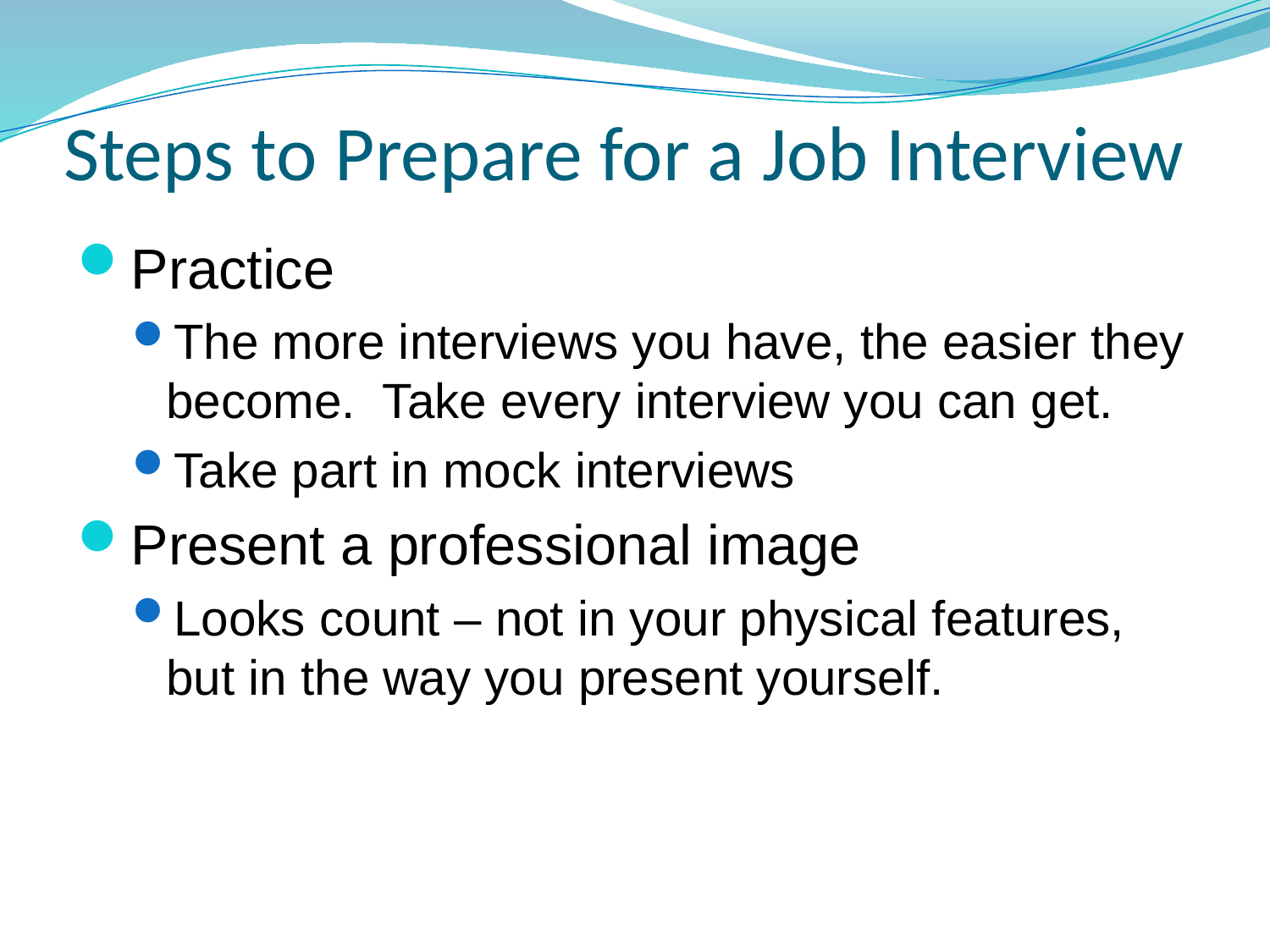

# Steps to Prepare for a Job Interview
Practice
The more interviews you have, the easier they become.  Take every interview you can get.
Take part in mock interviews
Present a professional image
Looks count – not in your physical features, but in the way you present yourself.